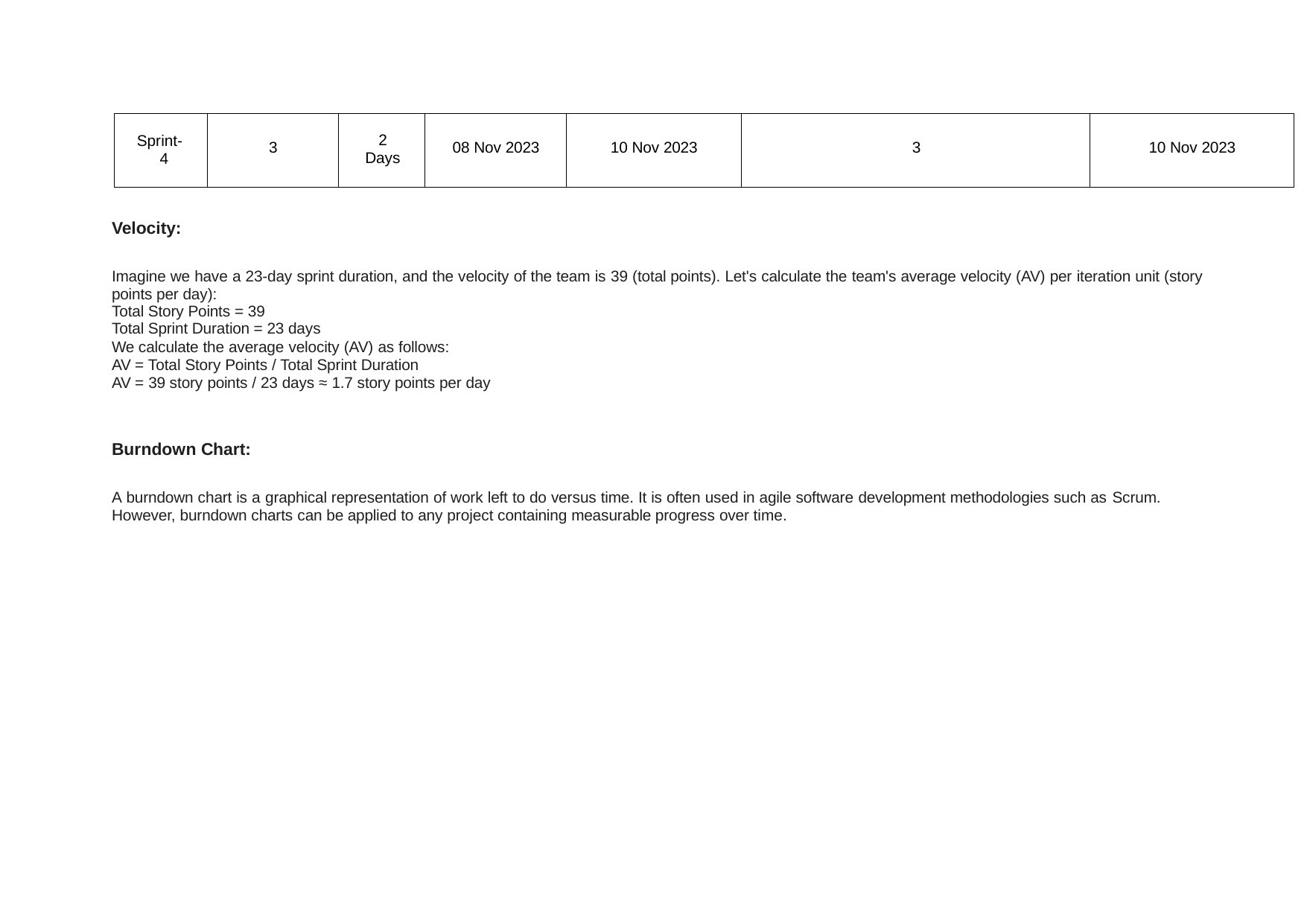

| Sprint- 4 | 3 | 2 Days | 08 Nov 2023 | 10 Nov 2023 | 3 | 10 Nov 2023 |
| --- | --- | --- | --- | --- | --- | --- |
Velocity:

Imagine we have a 23-day sprint duration, and the velocity of the team is 39 (total points). Let's calculate the team's average velocity (AV) per iteration unit (story  points per day):
Total Story Points = 39
Total Sprint Duration = 23 days
We calculate the average velocity (AV) as follows:
AV = Total Story Points / Total Sprint Duration
AV = 39 story points / 23 days ≈ 1.7 story points per day

Burndown Chart:

A burndown chart is a graphical representation of work left to do versus time. It is often used in agile software development methodologies such as Scrum.  However, burndown charts can be applied to any project containing measurable progress over time.